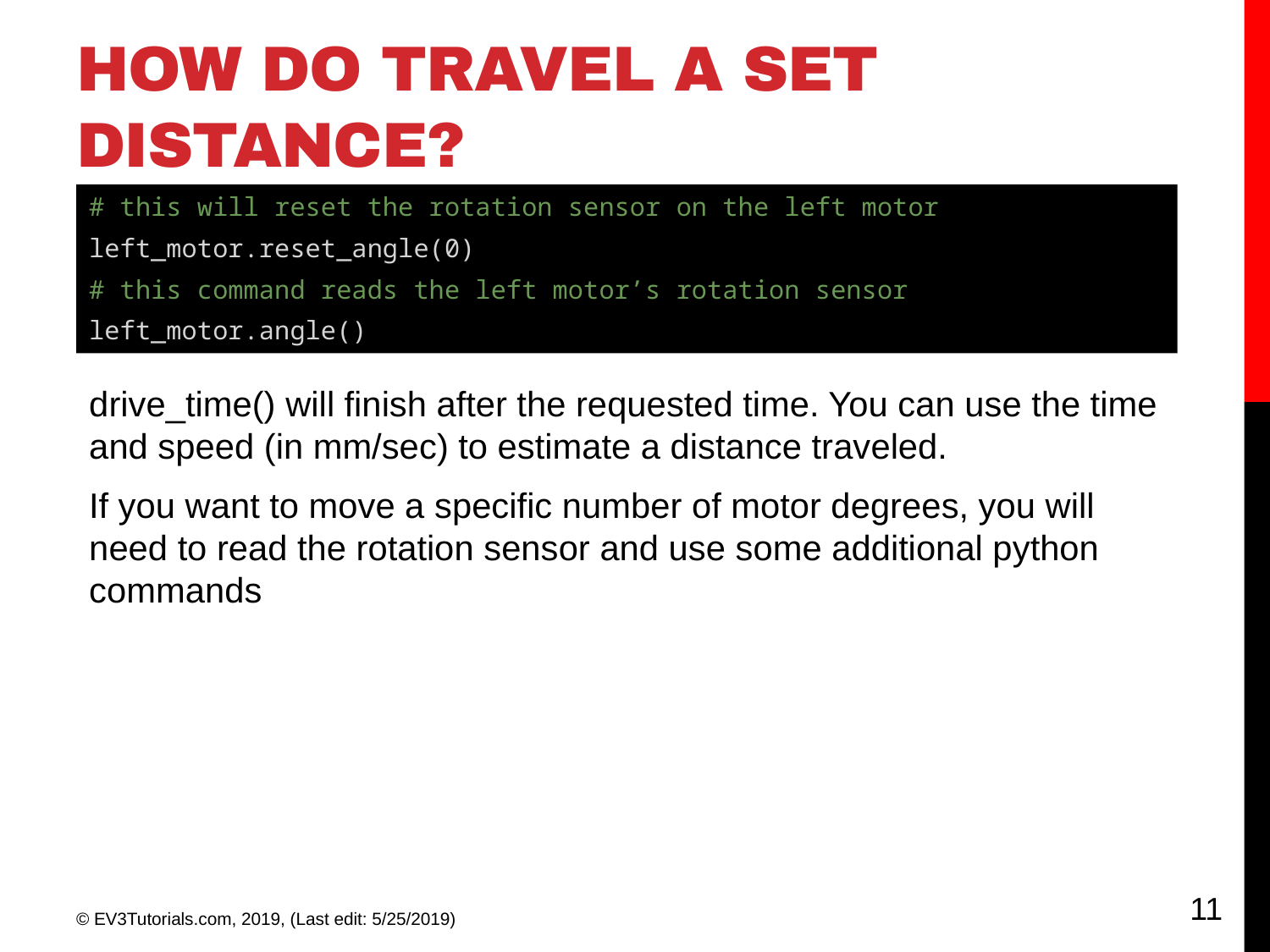

# How do travel a set distance?
# this will reset the rotation sensor on the left motor
left_motor.reset_angle(0)
# this command reads the left motor’s rotation sensor
left_motor.angle()
drive_time() will finish after the requested time. You can use the time and speed (in mm/sec) to estimate a distance traveled.
If you want to move a specific number of motor degrees, you will need to read the rotation sensor and use some additional python commands
11
© EV3Tutorials.com, 2019, (Last edit: 5/25/2019)